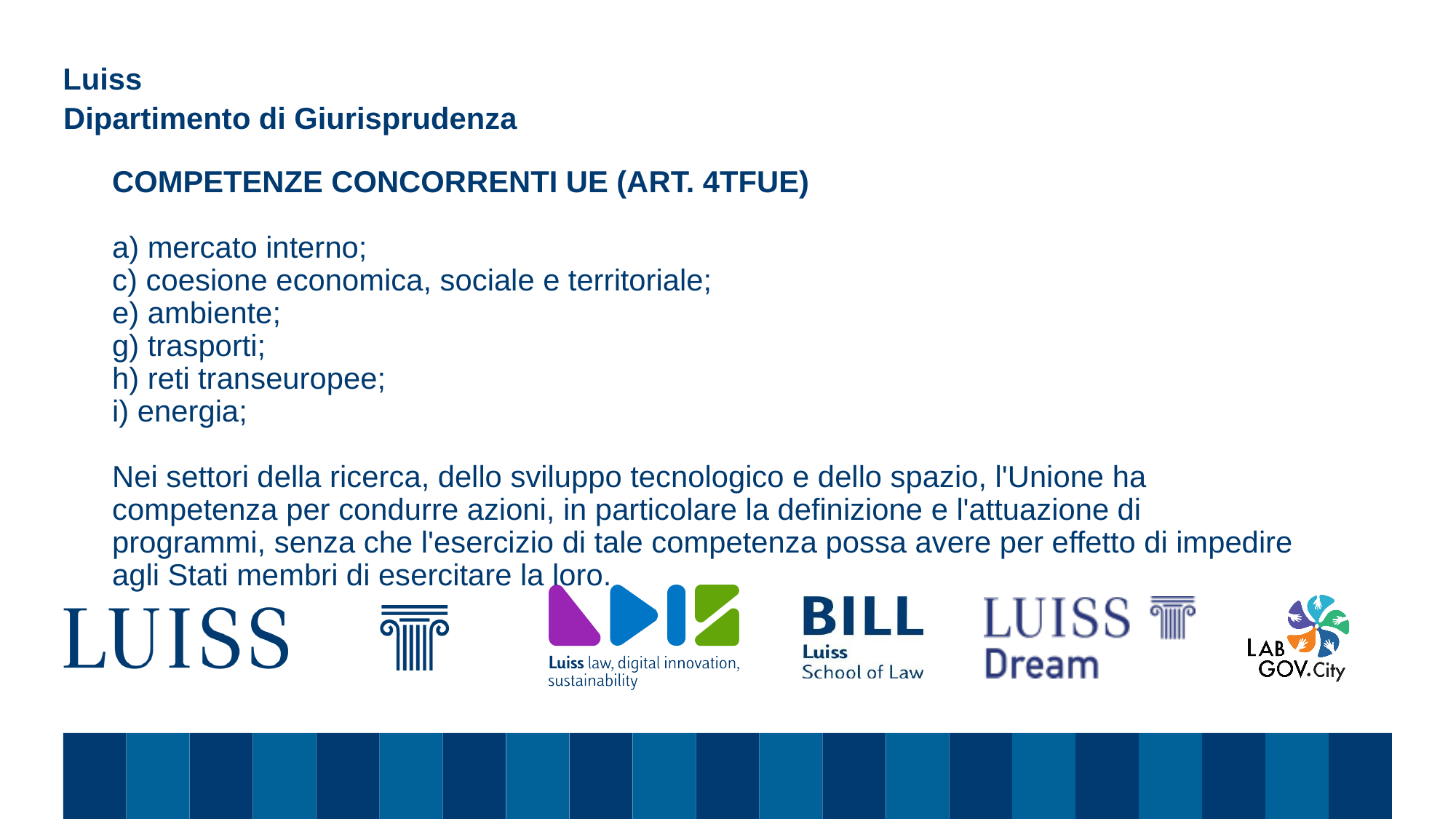

Dipartimento di Giurisprudenza
# COMPETENZE CONCORRENTI UE (ART. 4TFUE) a) mercato interno; c) coesione economica, sociale e territoriale; e) ambiente; g) trasporti; h) reti transeuropee; i) energia; Nei settori della ricerca, dello sviluppo tecnologico e dello spazio, l'Unione ha competenza per condurre azioni, in particolare la definizione e l'attuazione di programmi, senza che l'esercizio di tale competenza possa avere per effetto di impedire agli Stati membri di esercitare la loro.